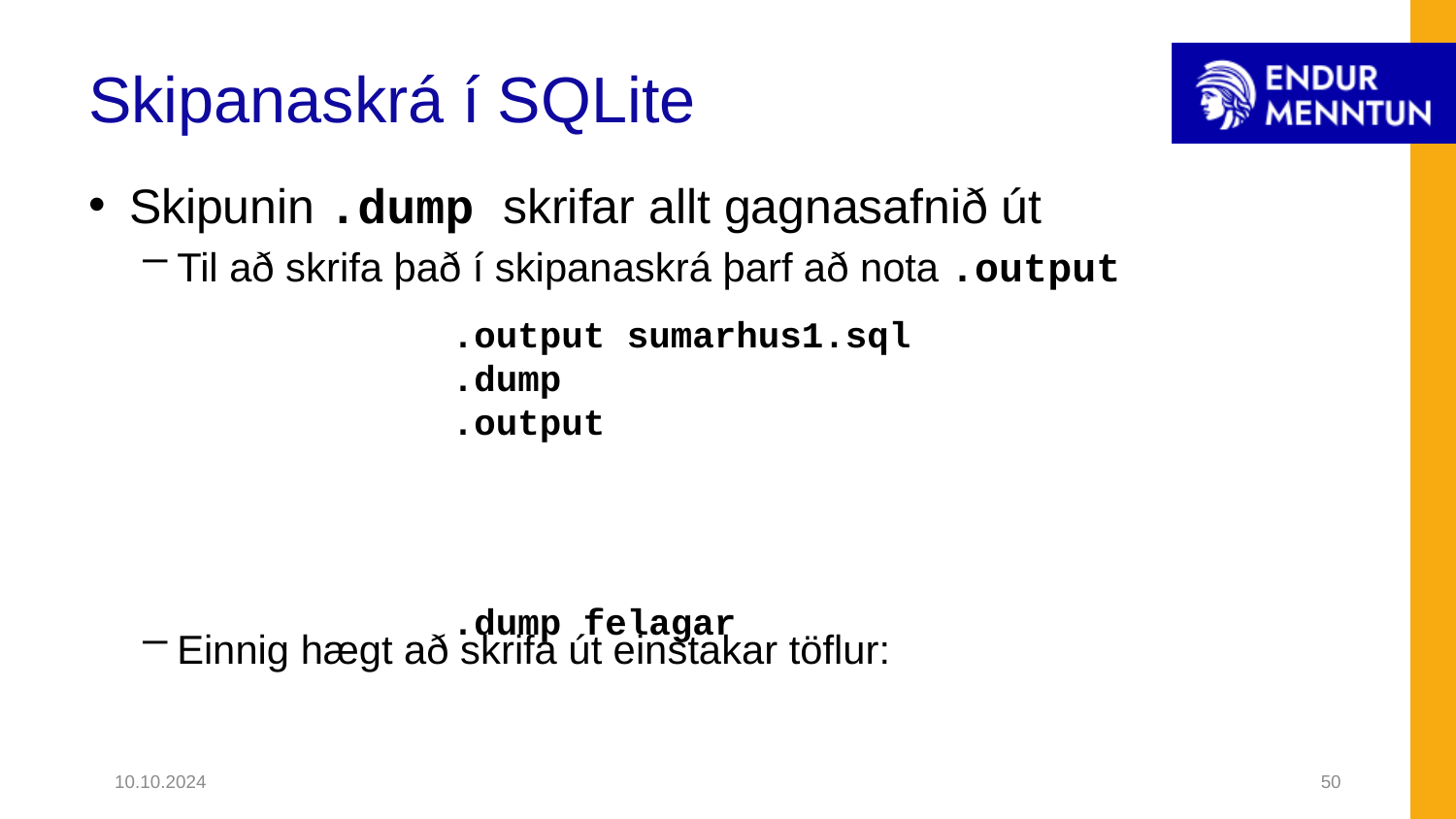

# Skipanaskrá í SQLite
Skipunin .dump skrifar allt gagnasafnið út
Til að skrifa það í skipanaskrá þarf að nota .output

Einnig hægt að skrifa út einstakar töflur:
.output sumarhus1.sql
.dump
.output
.dump felagar
10.10.2024
50